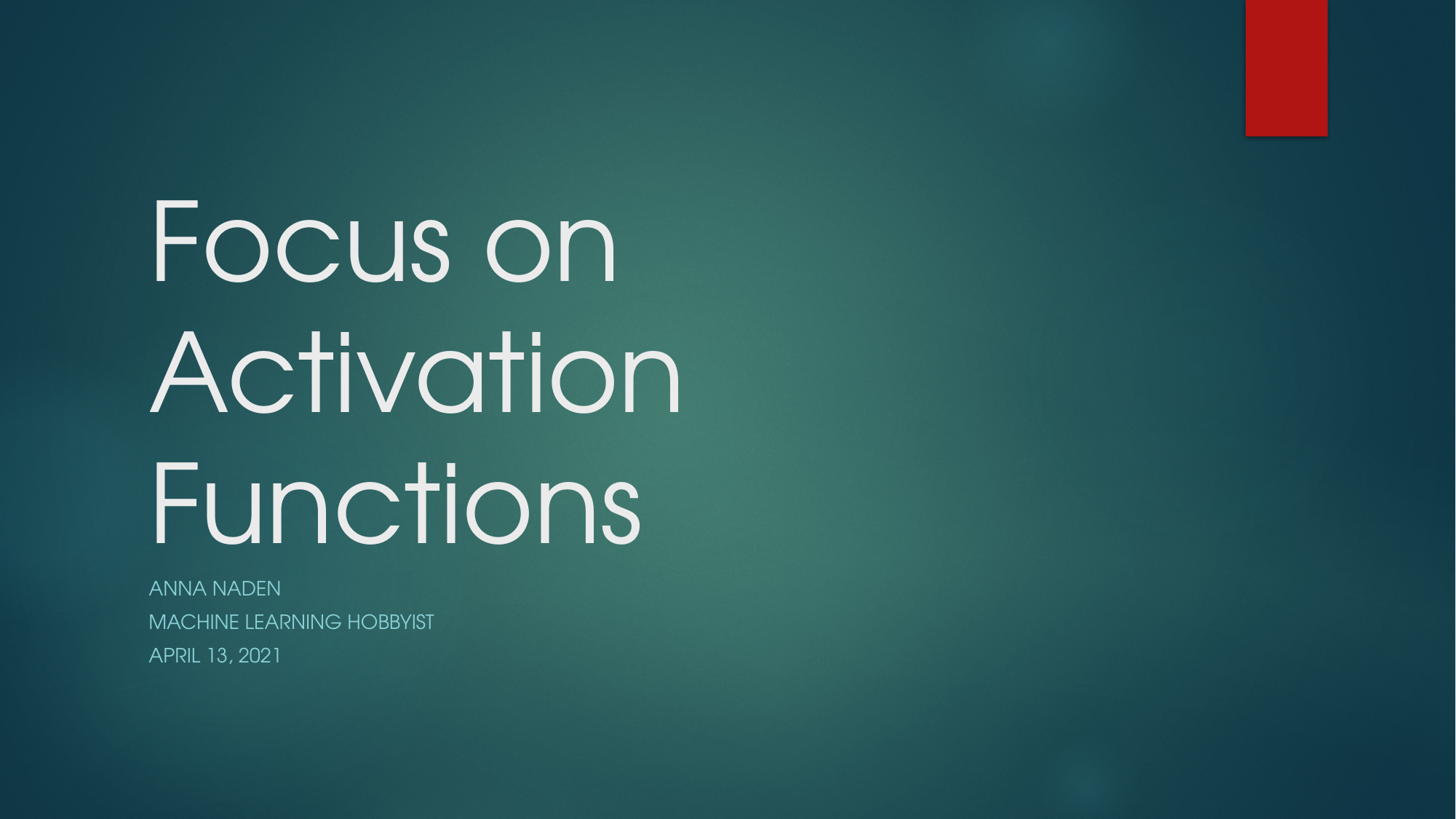

# Focus on Activation Functions
Anna Naden
Machine learning hobbyist
April 13, 2021